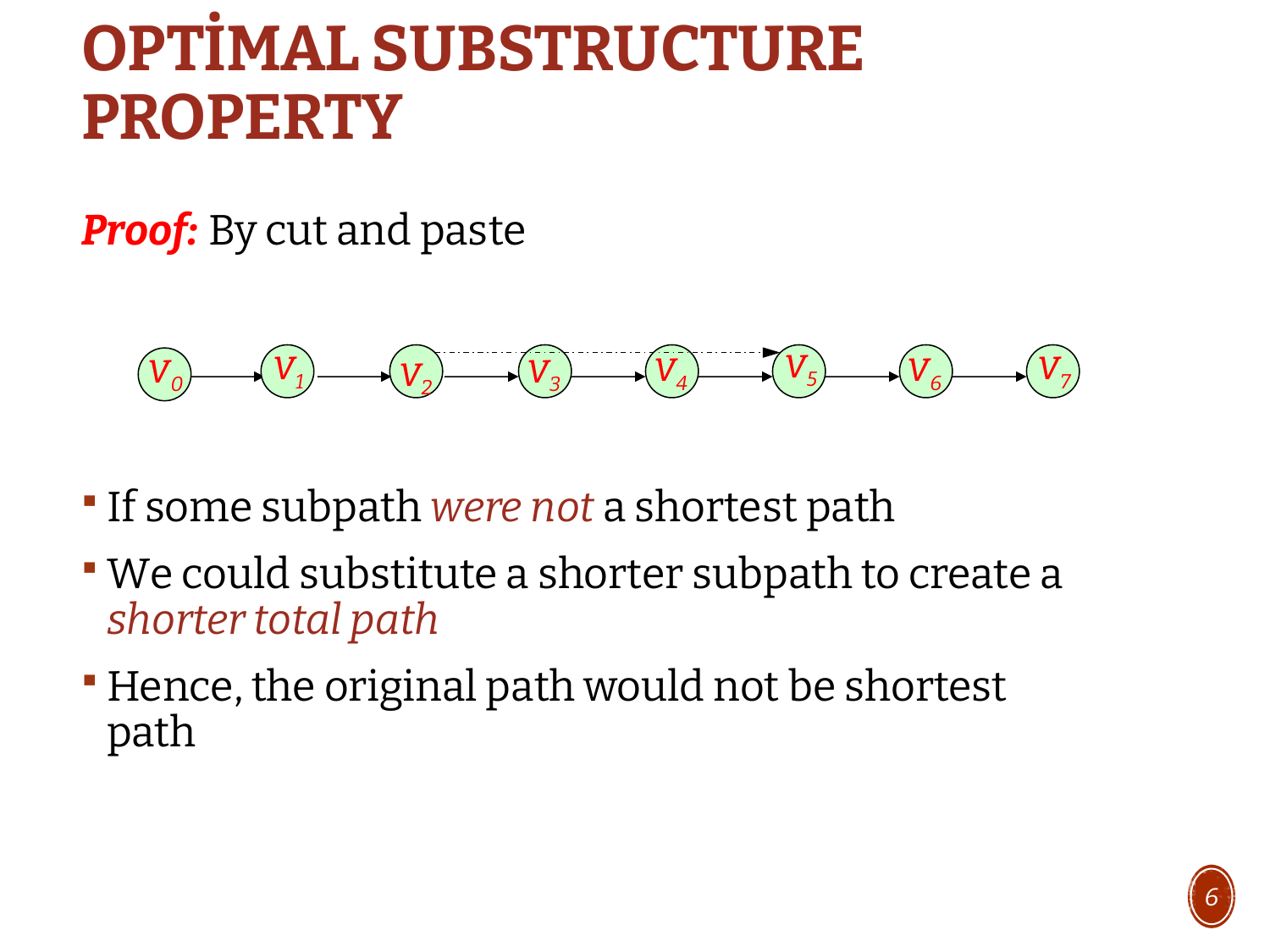

# Optimal Substructure Property
Proof: By cut and paste

If some subpath were not a shortest path
We could substitute a shorter subpath to create a shorter total path
Hence, the original path would not be shortest path

v5
v1
v7
 v4
 v6
v0
 v3

v2

6